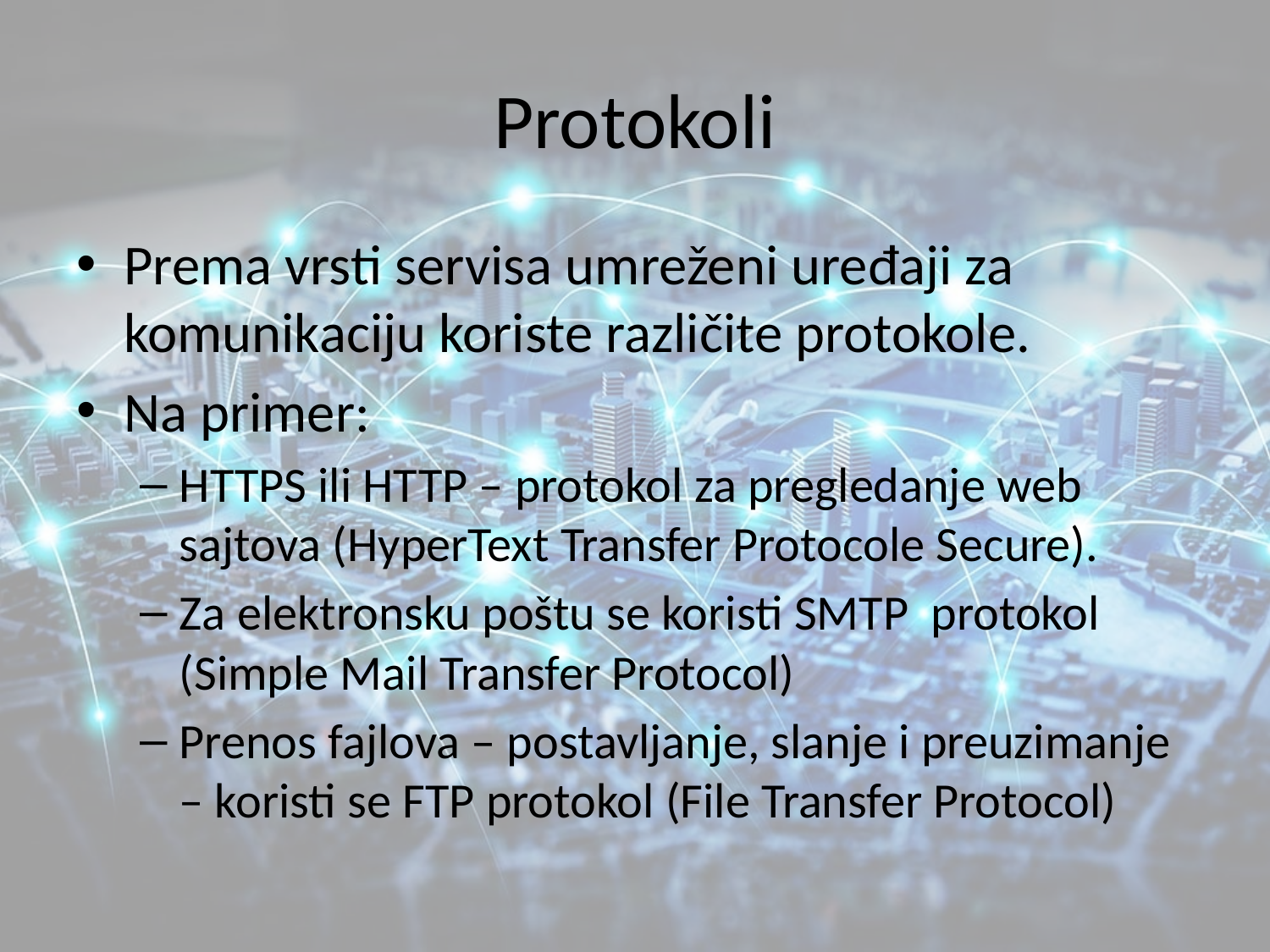

# Protokoli
Prema vrsti servisa umreženi uređaji za komunikaciju koriste različite protokole.
Na primer:
HTTPS ili HTTP – protokol za pregledanje web sajtova (HyperText Transfer Protocole Secure).
Za elektronsku poštu se koristi SMTP  protokol (Simple Mail Transfer Protocol)
Prenos fajlova – postavljanje, slanje i preuzimanje – koristi se FTP protokol (File Transfer Protocol)